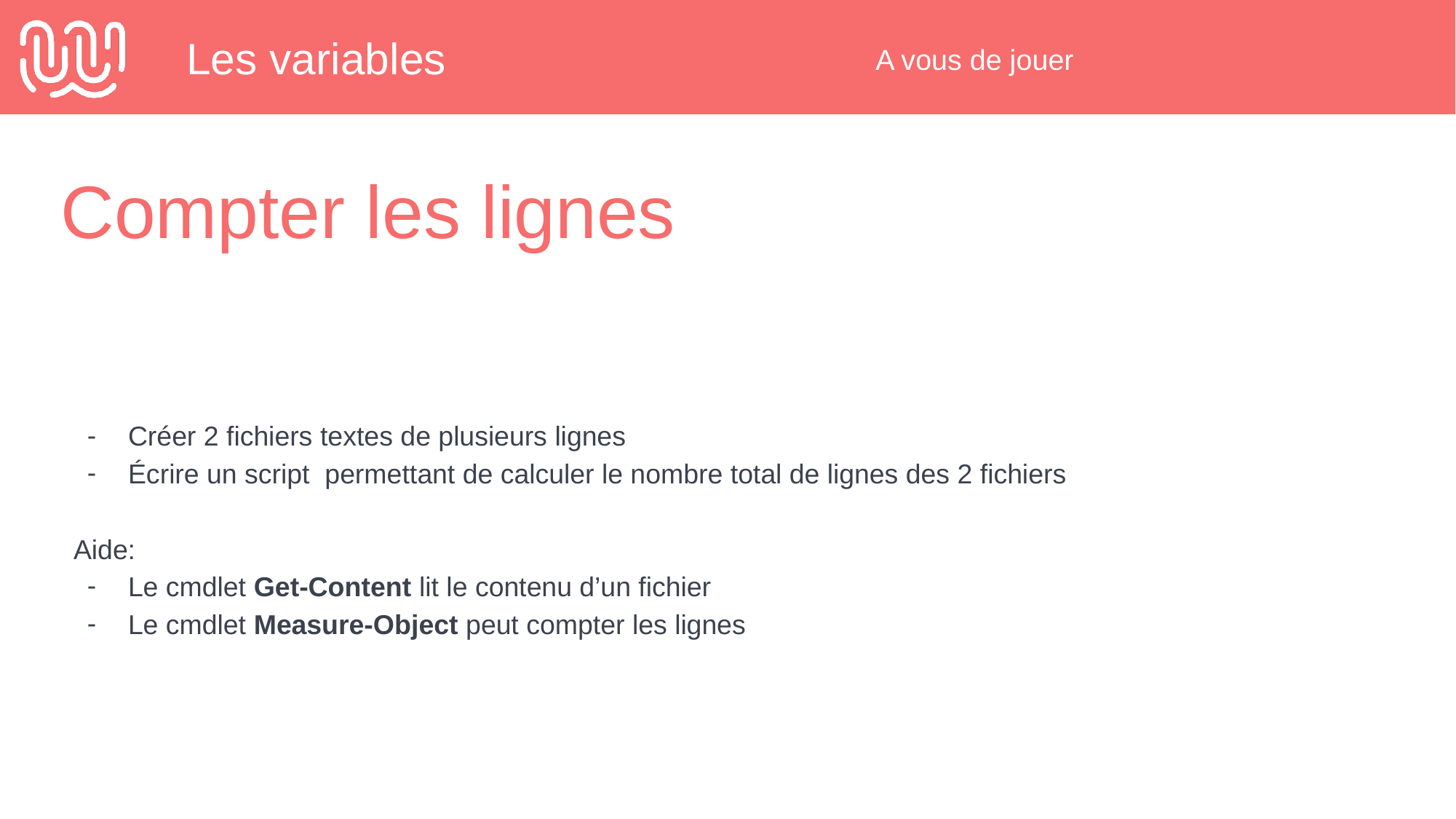

# Les variables
A vous de jouer
Compter les lignes
Créer 2 fichiers textes de plusieurs lignes
Écrire un script  permettant de calculer le nombre total de lignes des 2 fichiers

Aide:
Le cmdlet Get-Content lit le contenu d’un fichier
Le cmdlet Measure-Object peut compter les lignes